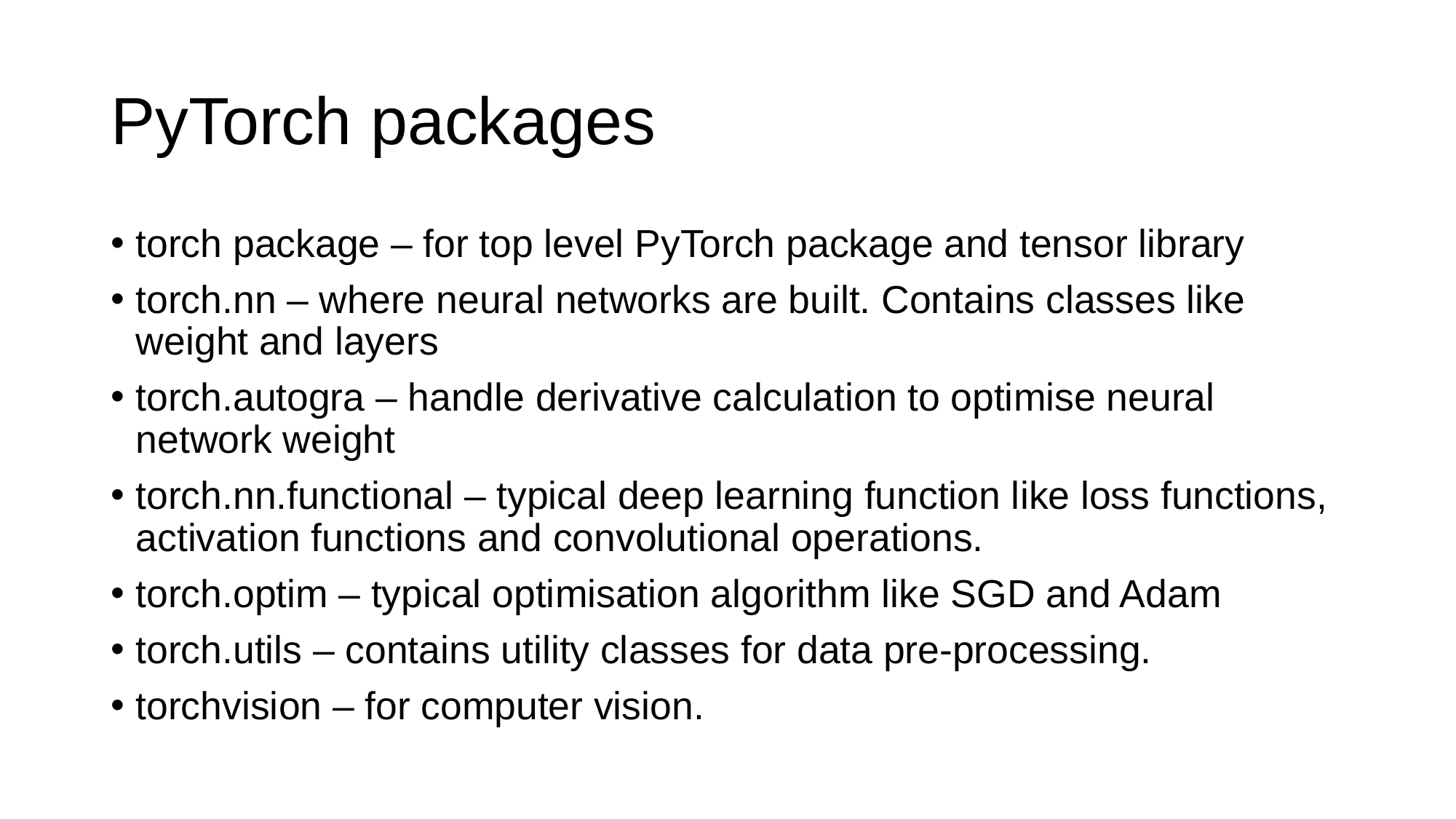

# PyTorch packages
torch package – for top level PyTorch package and tensor library
torch.nn – where neural networks are built. Contains classes like weight and layers
torch.autogra – handle derivative calculation to optimise neural network weight
torch.nn.functional – typical deep learning function like loss functions, activation functions and convolutional operations.
torch.optim – typical optimisation algorithm like SGD and Adam
torch.utils – contains utility classes for data pre-processing.
torchvision – for computer vision.